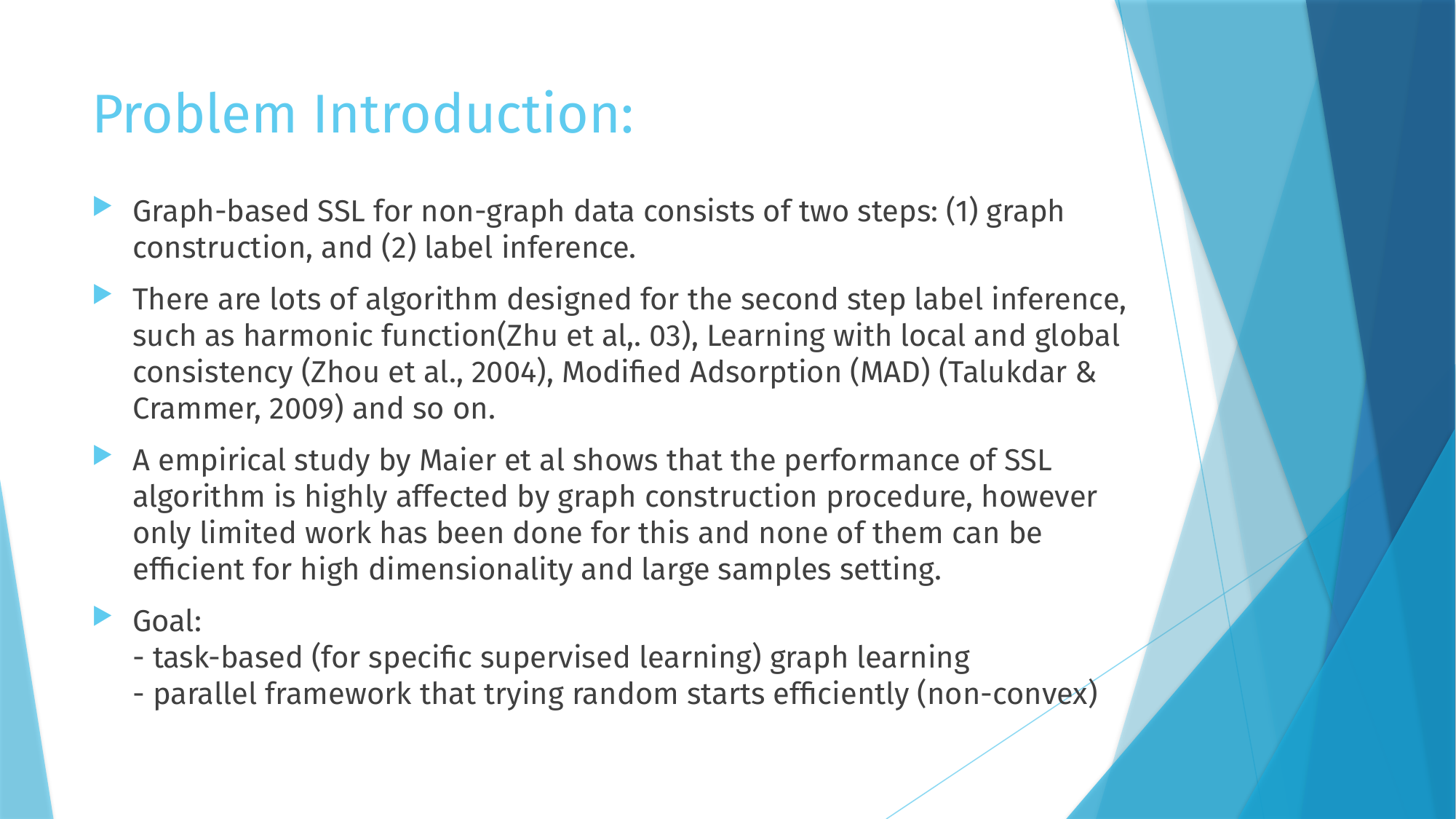

# Problem Introduction:
Graph-based SSL for non-graph data consists of two steps: (1) graph construction, and (2) label inference.
There are lots of algorithm designed for the second step label inference, such as harmonic function(Zhu et al,. 03), Learning with local and global consistency (Zhou et al., 2004), Modiﬁed Adsorption (MAD) (Talukdar & Crammer, 2009) and so on.
A empirical study by Maier et al shows that the performance of SSL algorithm is highly affected by graph construction procedure, however only limited work has been done for this and none of them can be efficient for high dimensionality and large samples setting.
Goal:
- task-based (for specific supervised learning) graph learning
- parallel framework that trying random starts efficiently (non-convex)